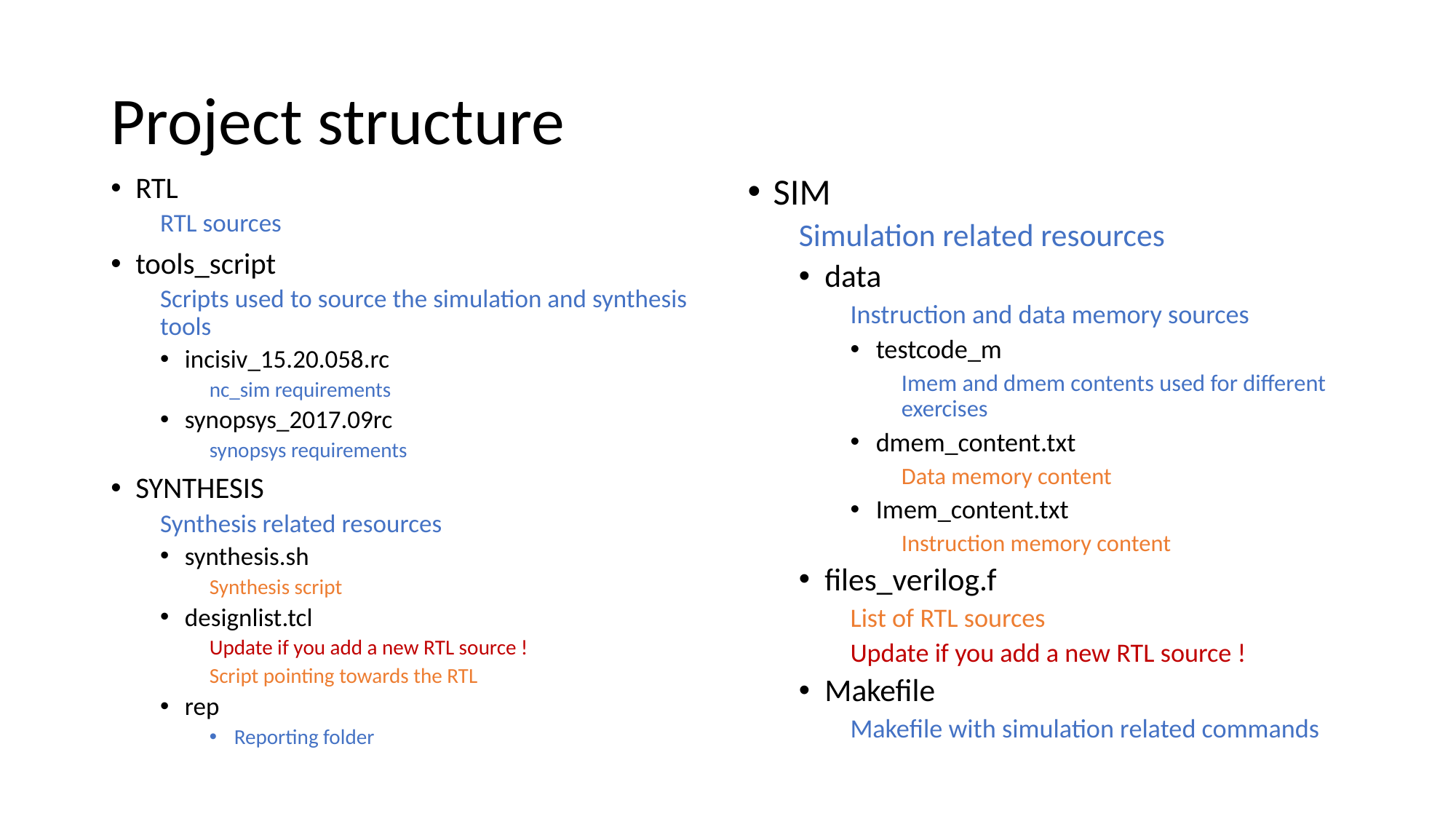

# Project structure
RTL
RTL sources
tools_script
Scripts used to source the simulation and synthesis tools
incisiv_15.20.058.rc
nc_sim requirements
synopsys_2017.09rc
synopsys requirements
SYNTHESIS
Synthesis related resources
synthesis.sh
Synthesis script
designlist.tcl
Update if you add a new RTL source !
Script pointing towards the RTL
rep
Reporting folder
SIM
Simulation related resources
data
Instruction and data memory sources
testcode_m
Imem and dmem contents used for different exercises
dmem_content.txt
Data memory content
Imem_content.txt
Instruction memory content
files_verilog.f
List of RTL sources
Update if you add a new RTL source !
Makefile
Makefile with simulation related commands